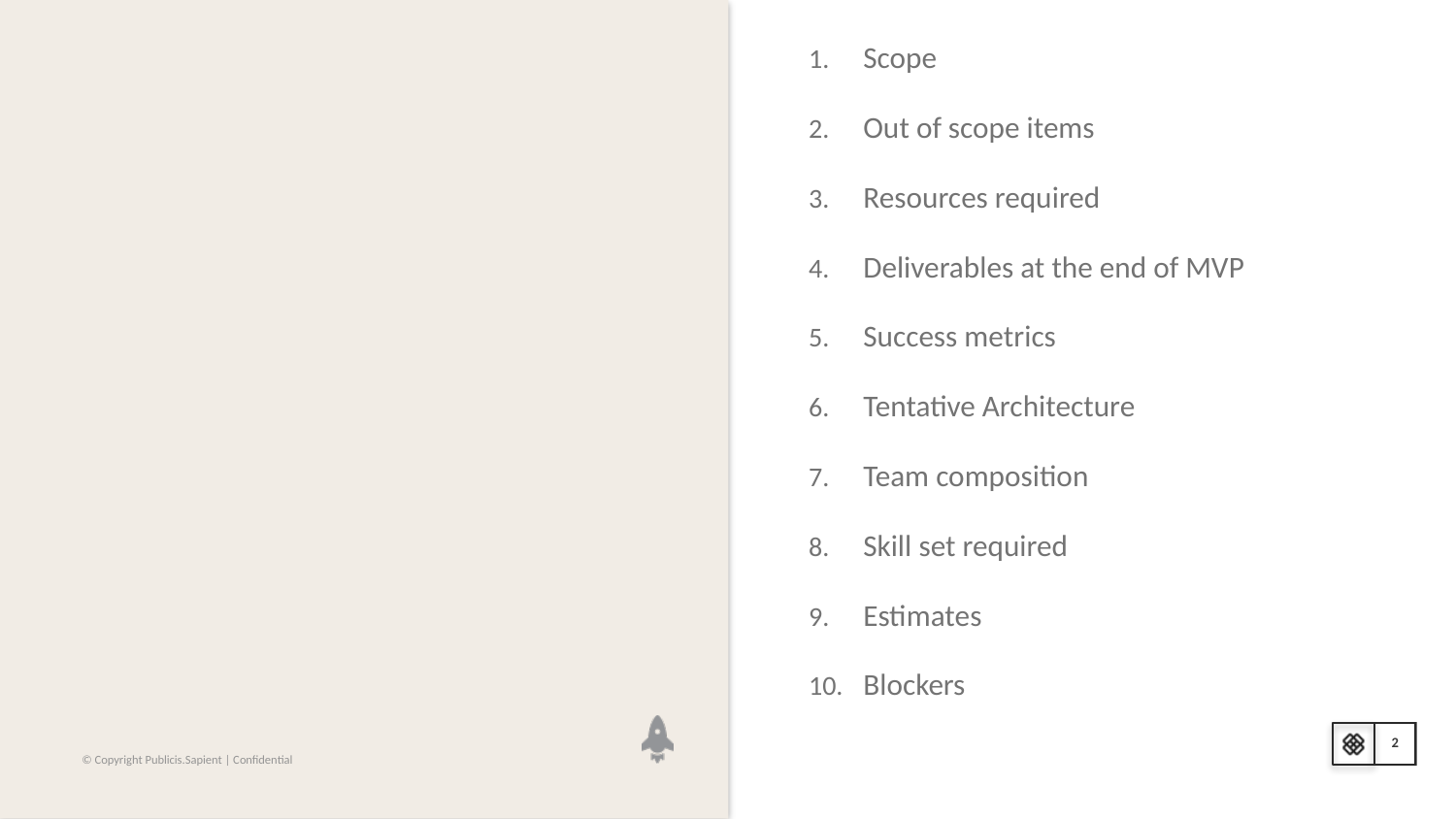

Scope
Out of scope items
Resources required
Deliverables at the end of MVP
Success metrics
Tentative Architecture
Team composition
Skill set required
Estimates
Blockers

#